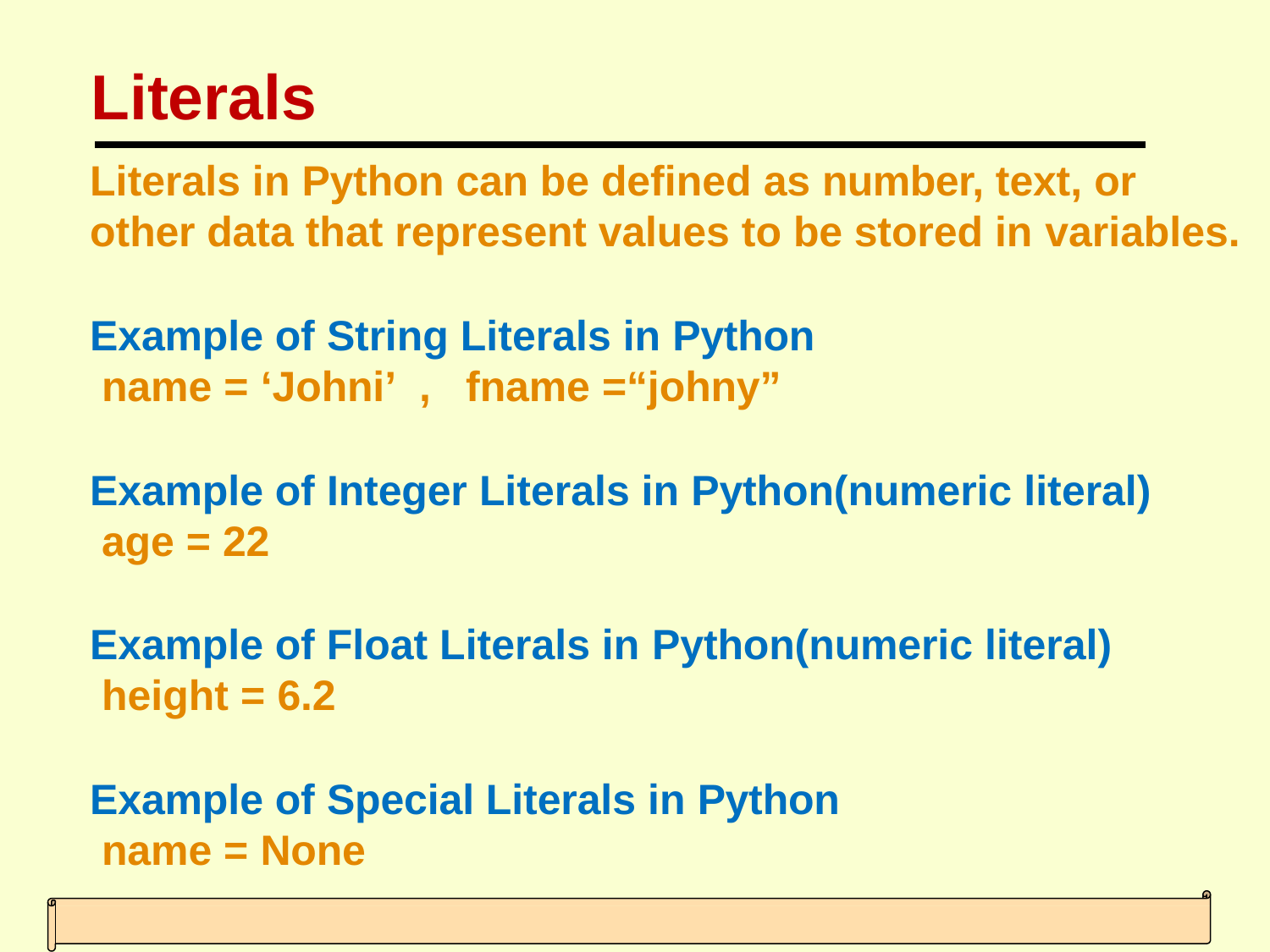

# Literals

Literals in Python can be defined as number, text, or  other data that represent values to be stored in variables.

Example of String Literals in Python  name = ‘Johni’	,	fname =“johny”

Example of Integer Literals in Python(numeric literal)  age = 22

Example of Float Literals in Python(numeric literal)  height = 6.2

Example of Special Literals in Python  name = None